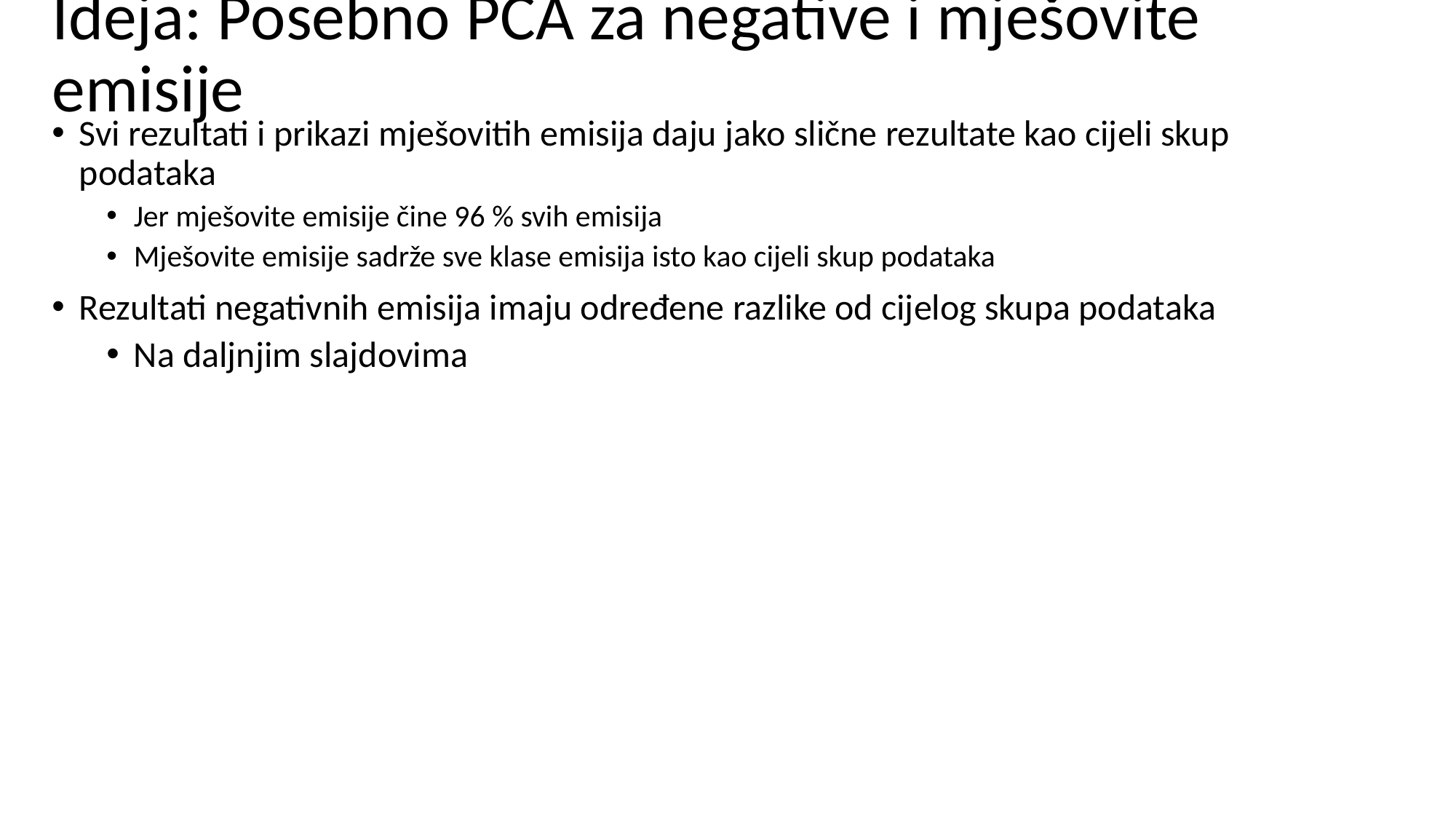

# Ideja: Posebno PCA za negative i mješovite emisije
Svi rezultati i prikazi mješovitih emisija daju jako slične rezultate kao cijeli skup podataka
Jer mješovite emisije čine 96 % svih emisija
Mješovite emisije sadrže sve klase emisija isto kao cijeli skup podataka
Rezultati negativnih emisija imaju određene razlike od cijelog skupa podataka
Na daljnjim slajdovima